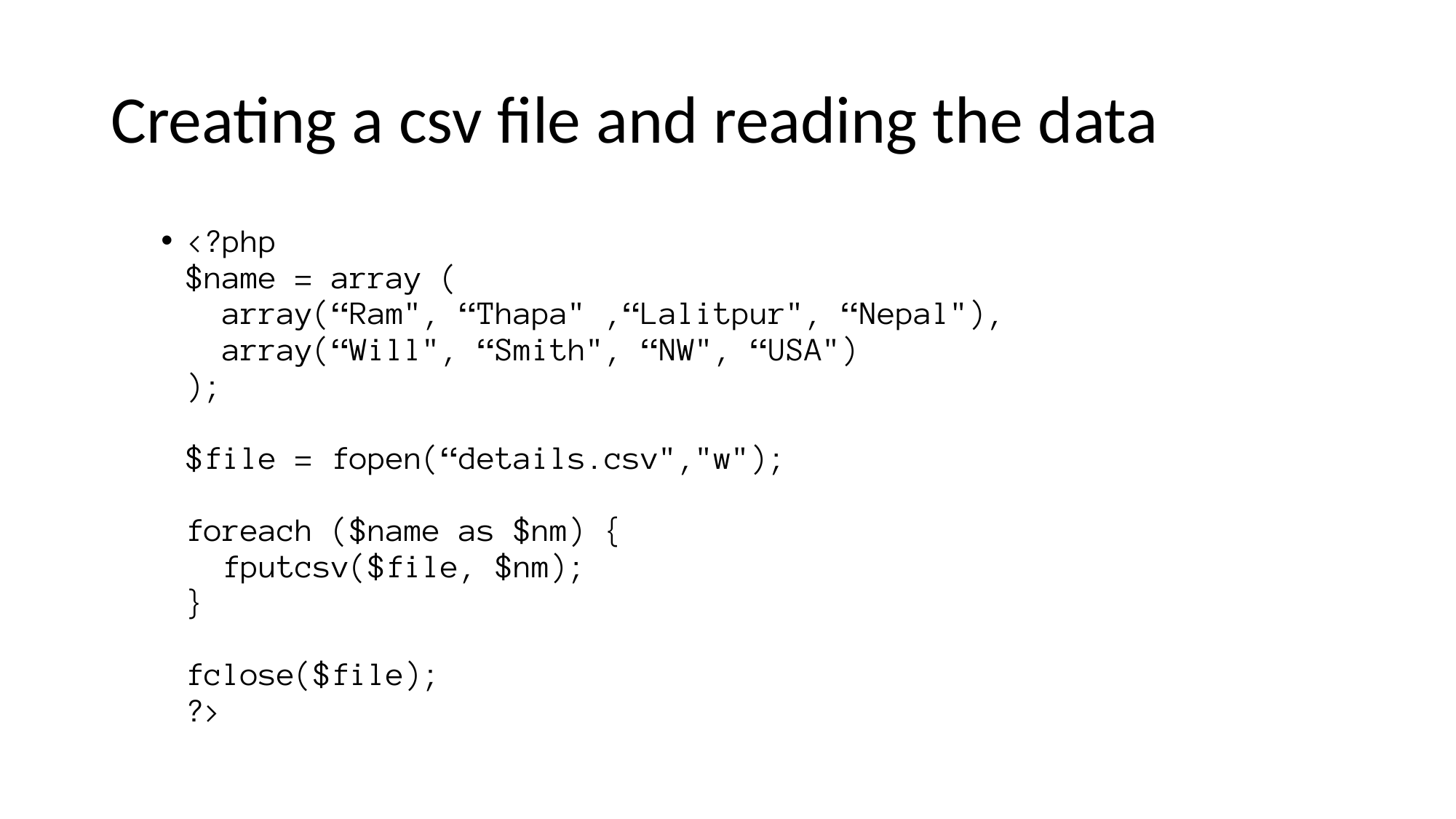

# Creating a csv file and reading the data
<?php
$name = array (
  array(“Ram", “Thapa" ,“Lalitpur", “Nepal"),
  array(“Will", “Smith", “NW", “USA")
);
$file = fopen(“details.csv","w");
foreach ($name as $nm) {
  fputcsv($file, $nm);
}
fclose($file);
?>